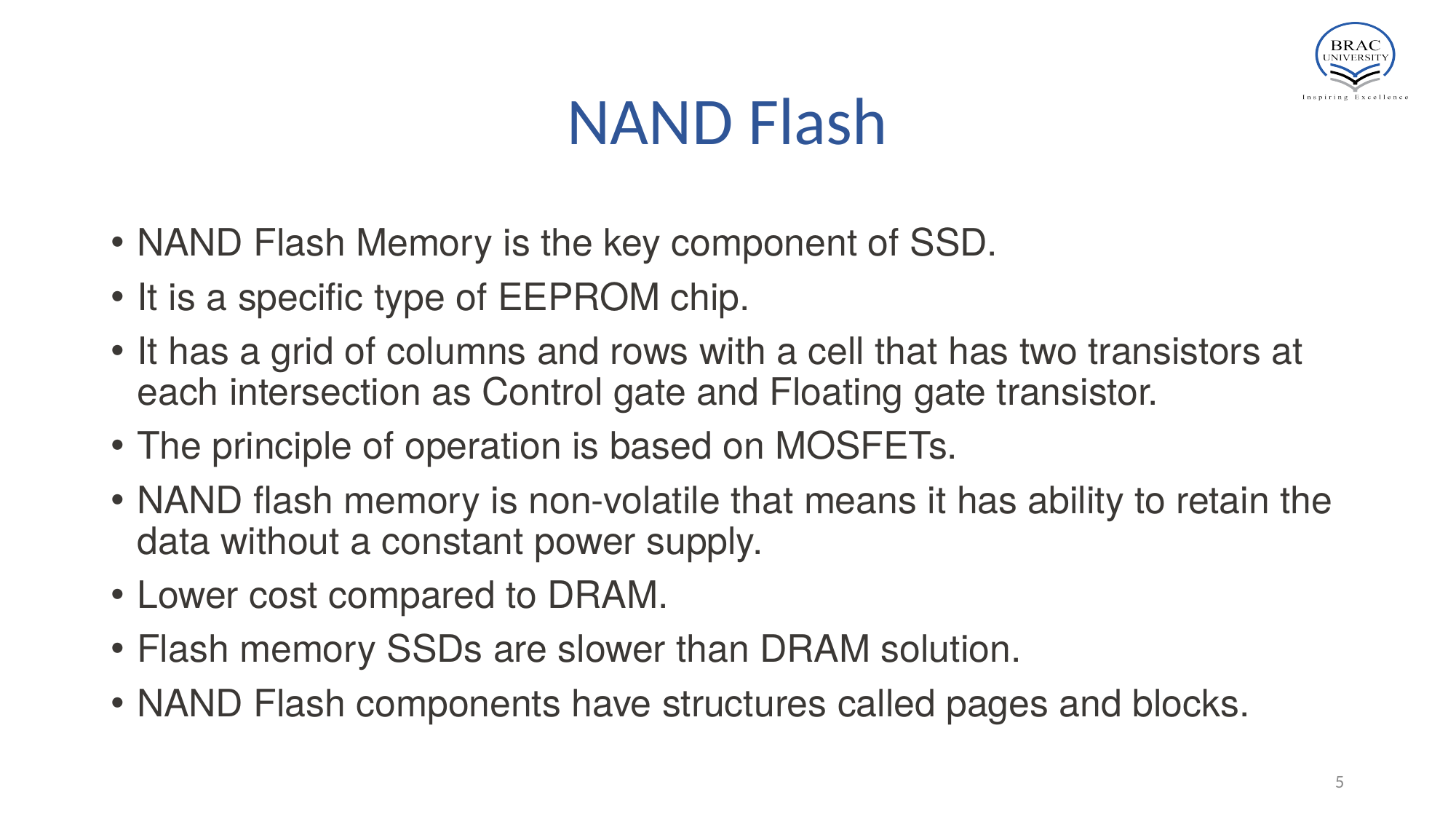

# NAND Flash
NAND Flash Memory is the key component of SSD.
It is a specific type of EEPROM chip.
It has a grid of columns and rows with a cell that has two transistors at each intersection as Control gate and Floating gate transistor.
The principle of operation is based on MOSFETs.
NAND flash memory is non-volatile that means it has ability to retain the data without a constant power supply.
Lower cost compared to DRAM.
Flash memory SSDs are slower than DRAM solution.
NAND Flash components have structures called pages and blocks.
5